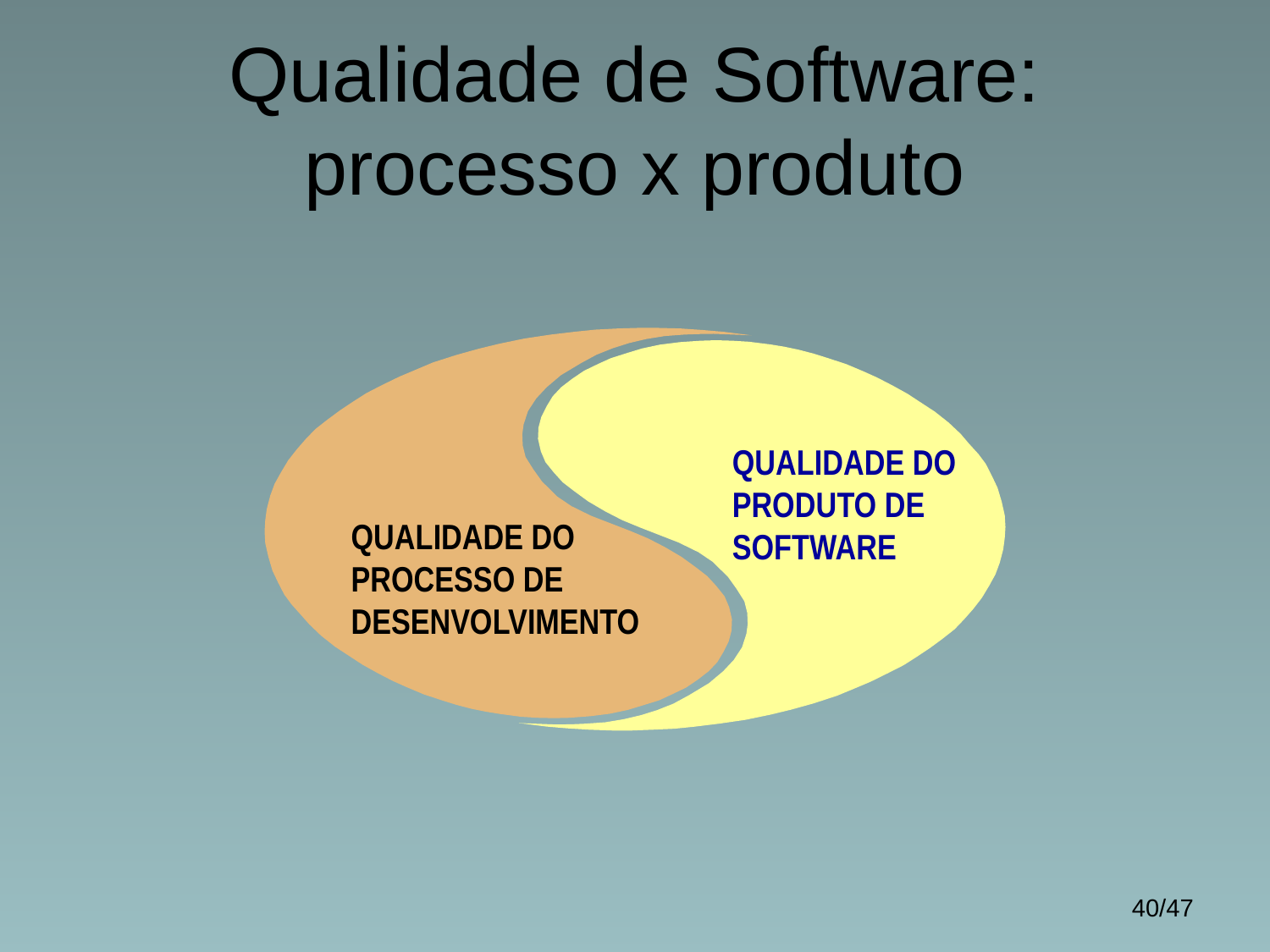

# Qualidade de Software: processo x produto

QUALIDADE DO PRODUTO DE SOFTWARE
QUALIDADE DO PROCESSO DE DESENVOLVIMENTO
40/47